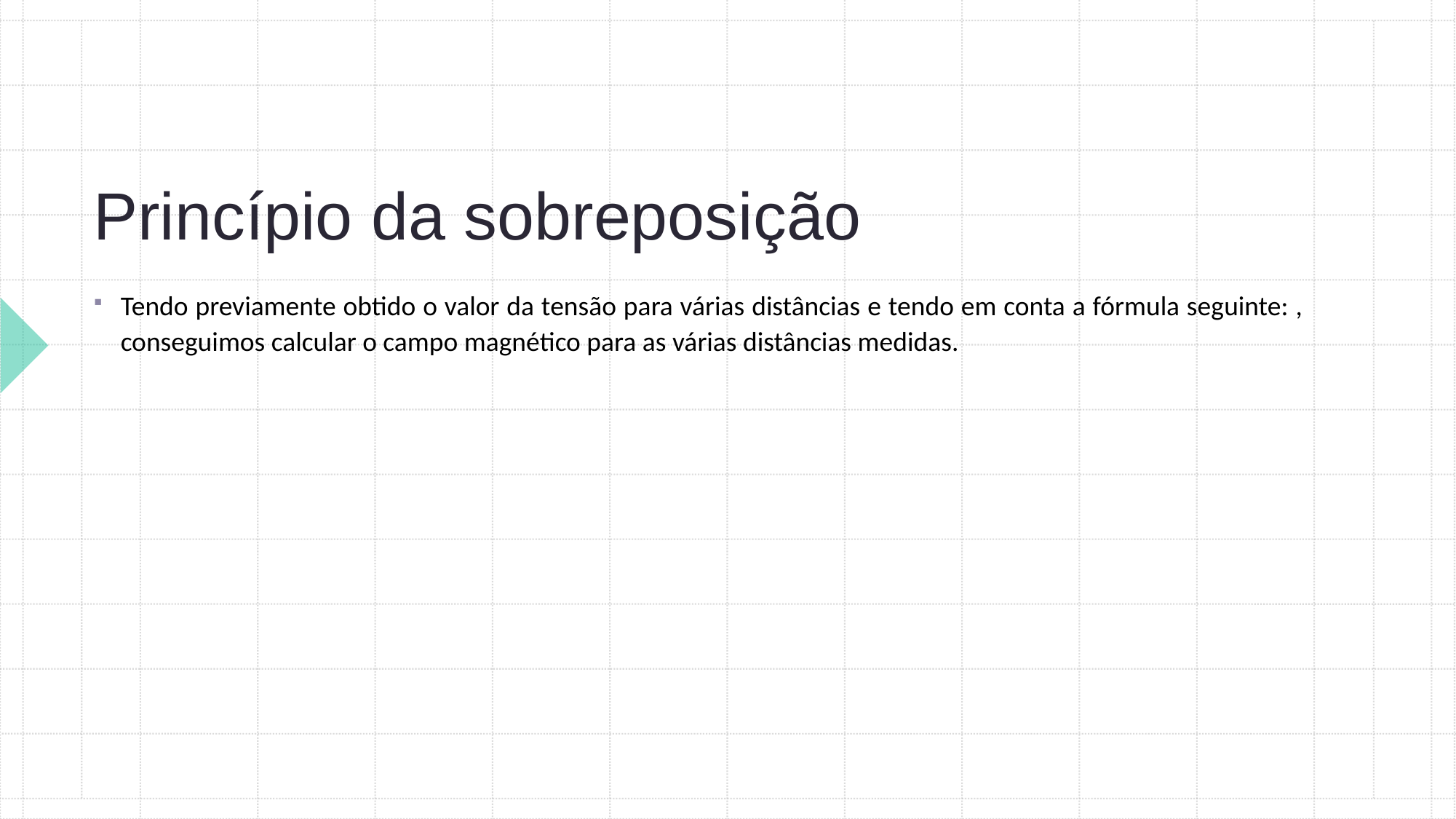

# Princípio da sobreposição
Tendo previamente obtido o valor da tensão para várias distâncias e tendo em conta a fórmula seguinte: , conseguimos calcular o campo magnético para as várias distâncias medidas.